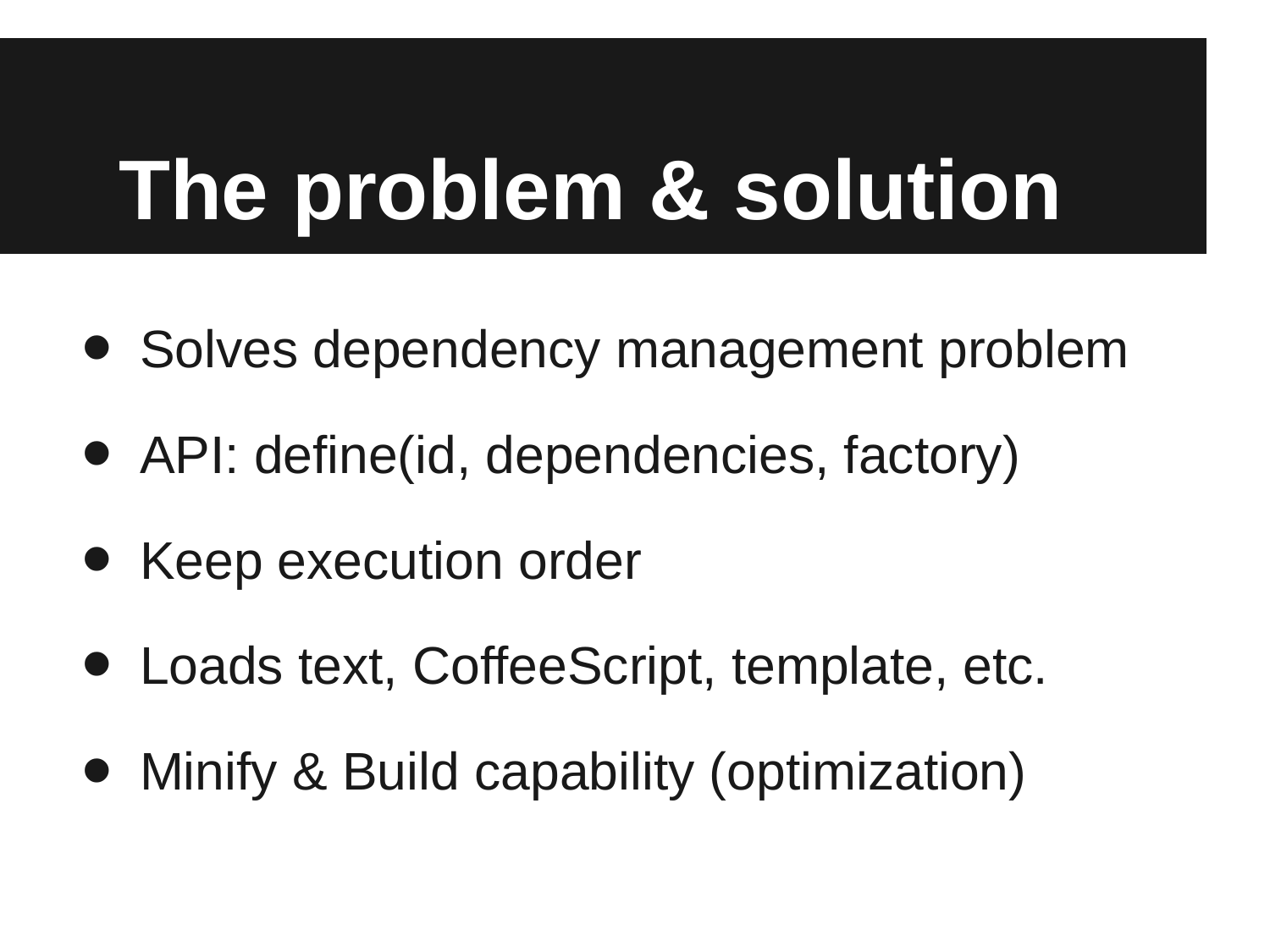

# The problem & solution
Solves dependency management problem
API: define(id, dependencies, factory)
Keep execution order
Loads text, CoffeeScript, template, etc.
Minify & Build capability (optimization)